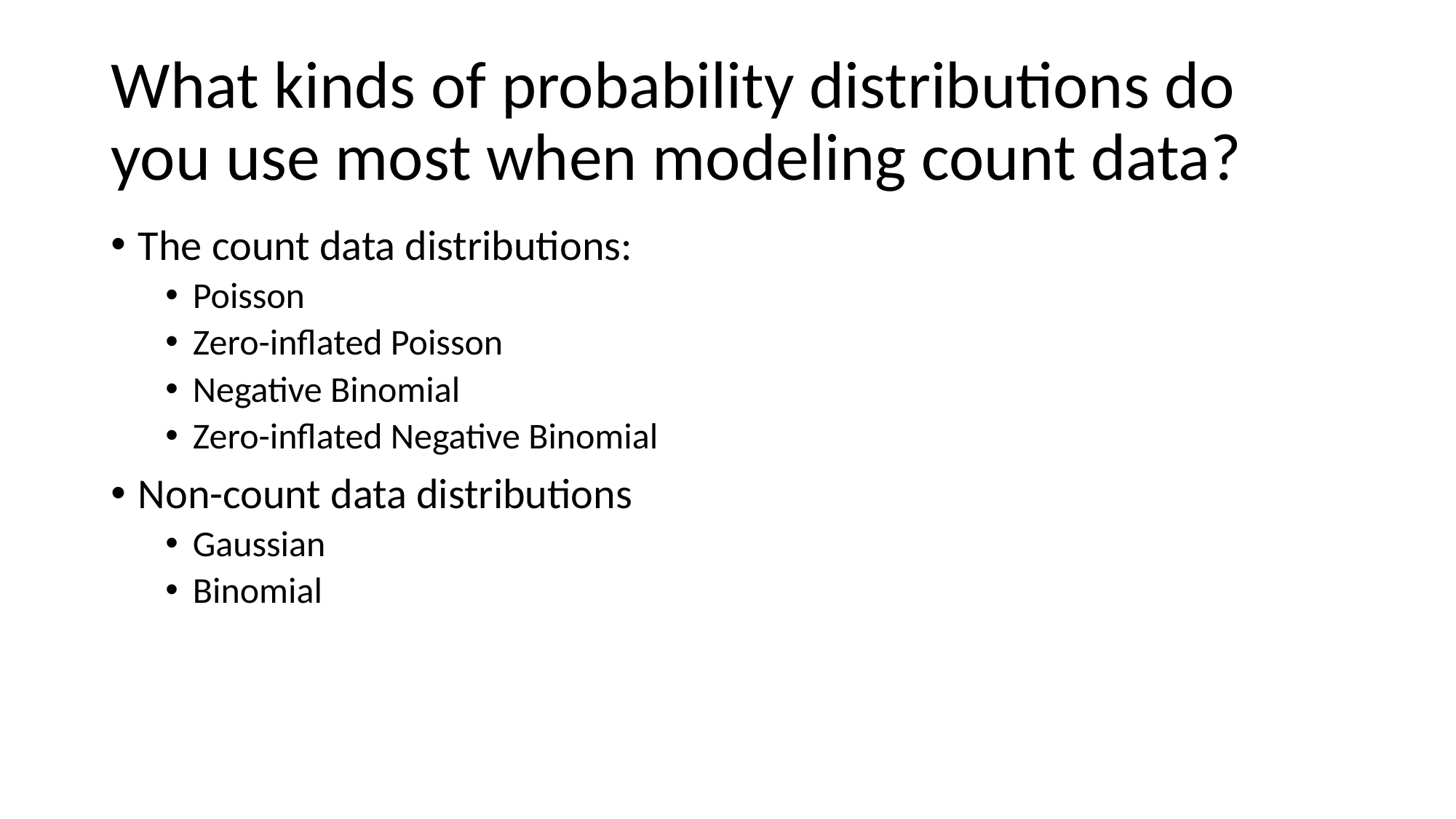

# What kinds of probability distributions do you use most when modeling count data?
The count data distributions:
Poisson
Zero-inflated Poisson
Negative Binomial
Zero-inflated Negative Binomial
Non-count data distributions
Gaussian
Binomial